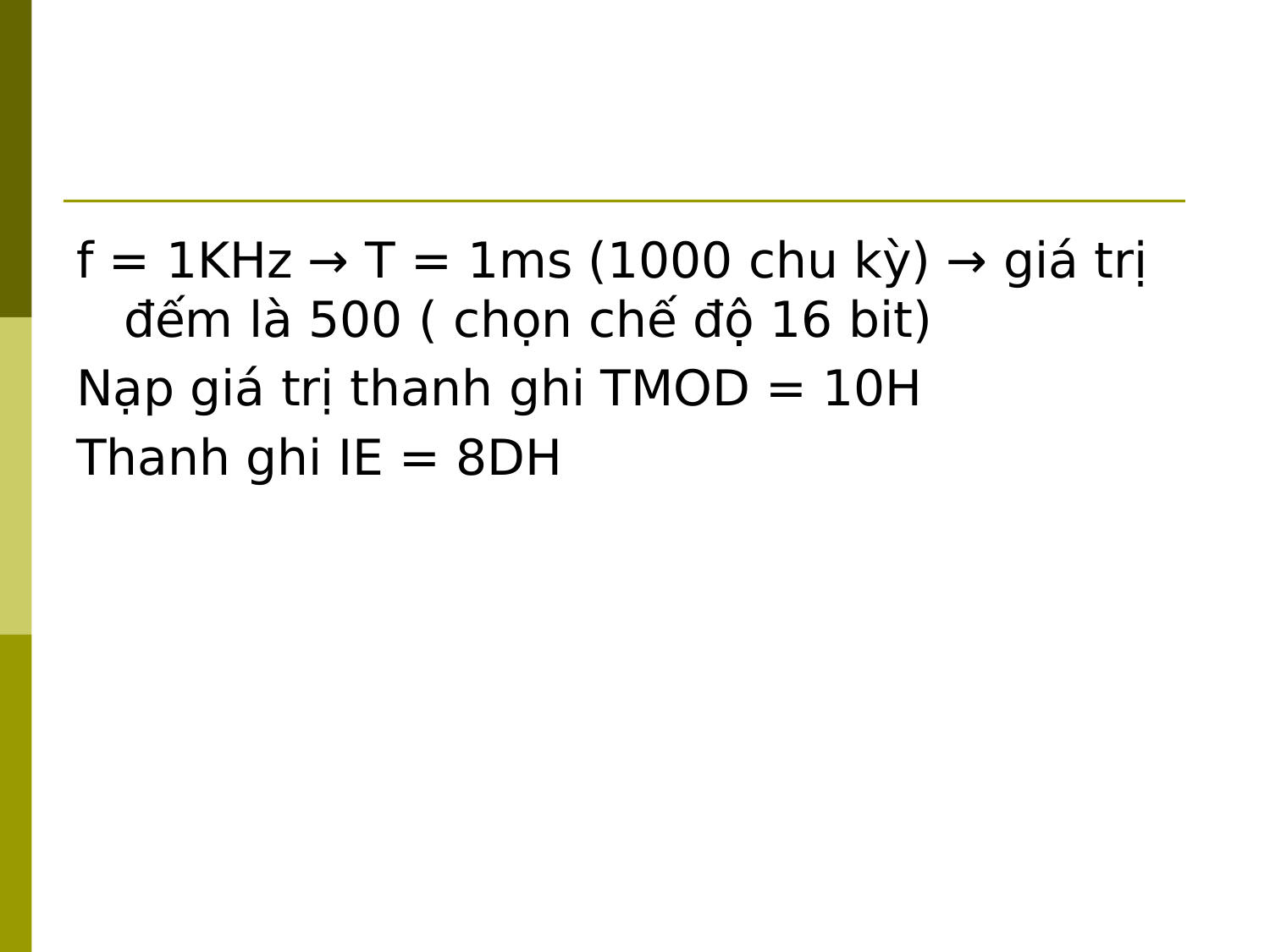

f = 1KHz → T = 1ms (1000 chu kỳ) → giá trị đếm là 500 ( chọn chế độ 16 bit)
Nạp giá trị thanh ghi TMOD = 10H
Thanh ghi IE = 8DH